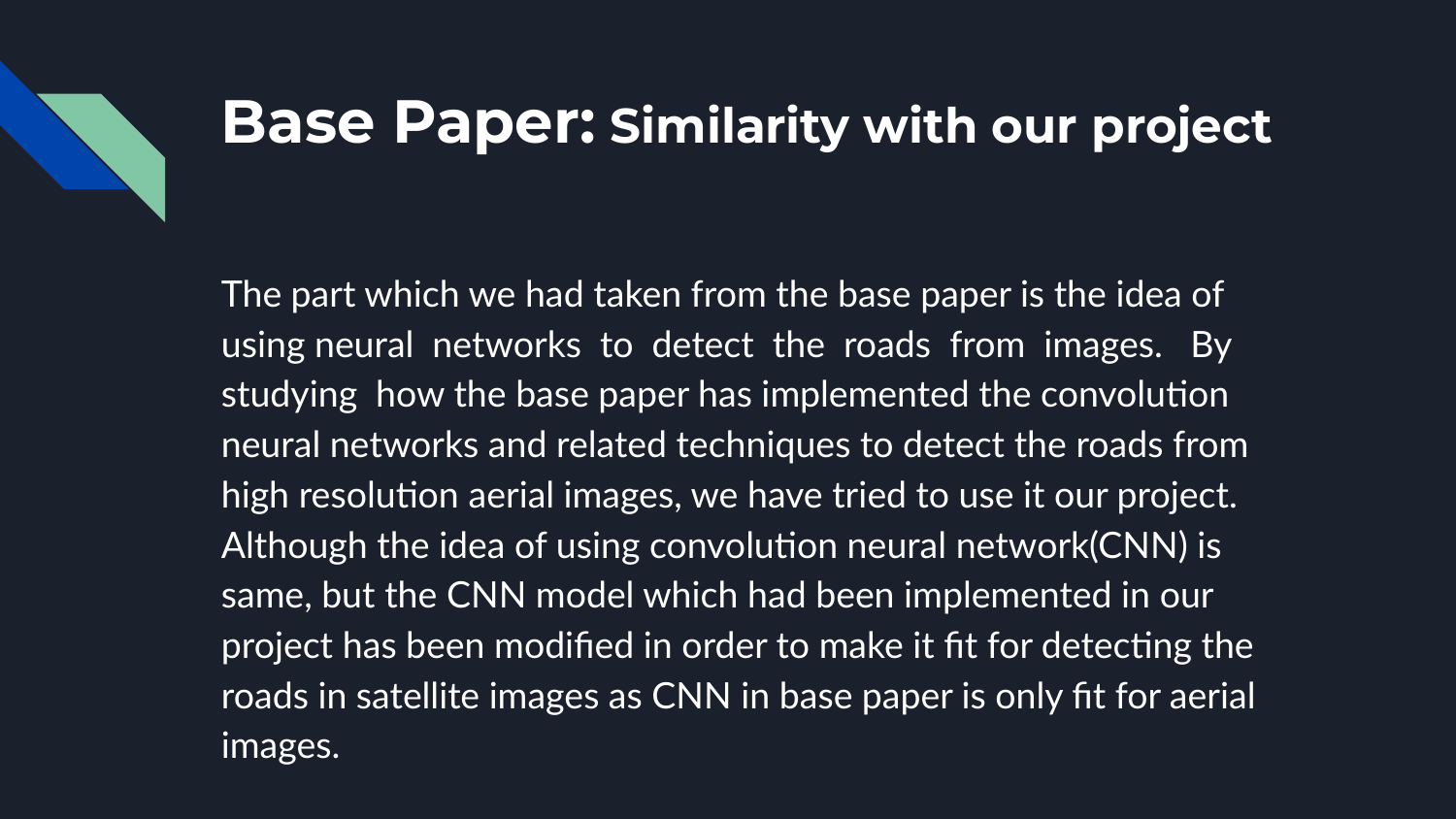

# Base Paper: Similarity with our project
The part which we had taken from the base paper is the idea of using neural  networks  to  detect  the  roads  from  images.   By  studying  how the base paper has implemented the convolution neural networks and related techniques to detect the roads from high resolution aerial images, we have tried to use it our project.  Although the idea of using convolution neural network(CNN) is same, but the CNN model which had been implemented in our project has been modified in order to make it fit for detecting the roads in satellite images as CNN in base paper is only fit for aerial images.